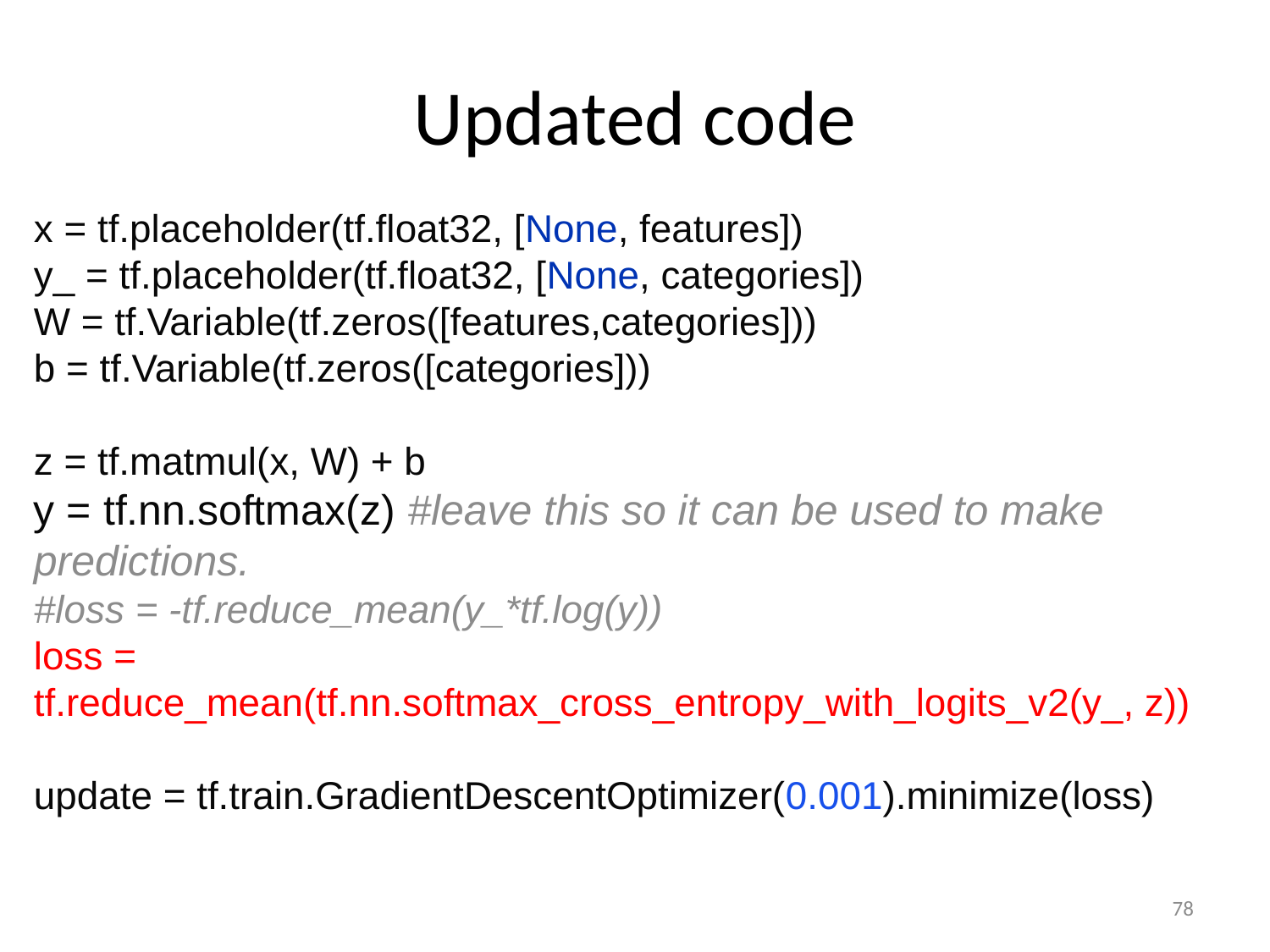

# Updated code
x = tf.placeholder(tf.float32, [None, features])
y_ = tf.placeholder(tf.float32, [None, categories])
W = tf.Variable(tf.zeros([features,categories]))
b = tf.Variable(tf.zeros([categories]))
z = tf.matmul(x, W) + b
y = tf.nn.softmax(z) #leave this so it can be used to make predictions.
#loss = -tf.reduce_mean(y_*tf.log(y))
loss = tf.reduce_mean(tf.nn.softmax_cross_entropy_with_logits_v2(y_, z))
update = tf.train.GradientDescentOptimizer(0.001).minimize(loss)
78